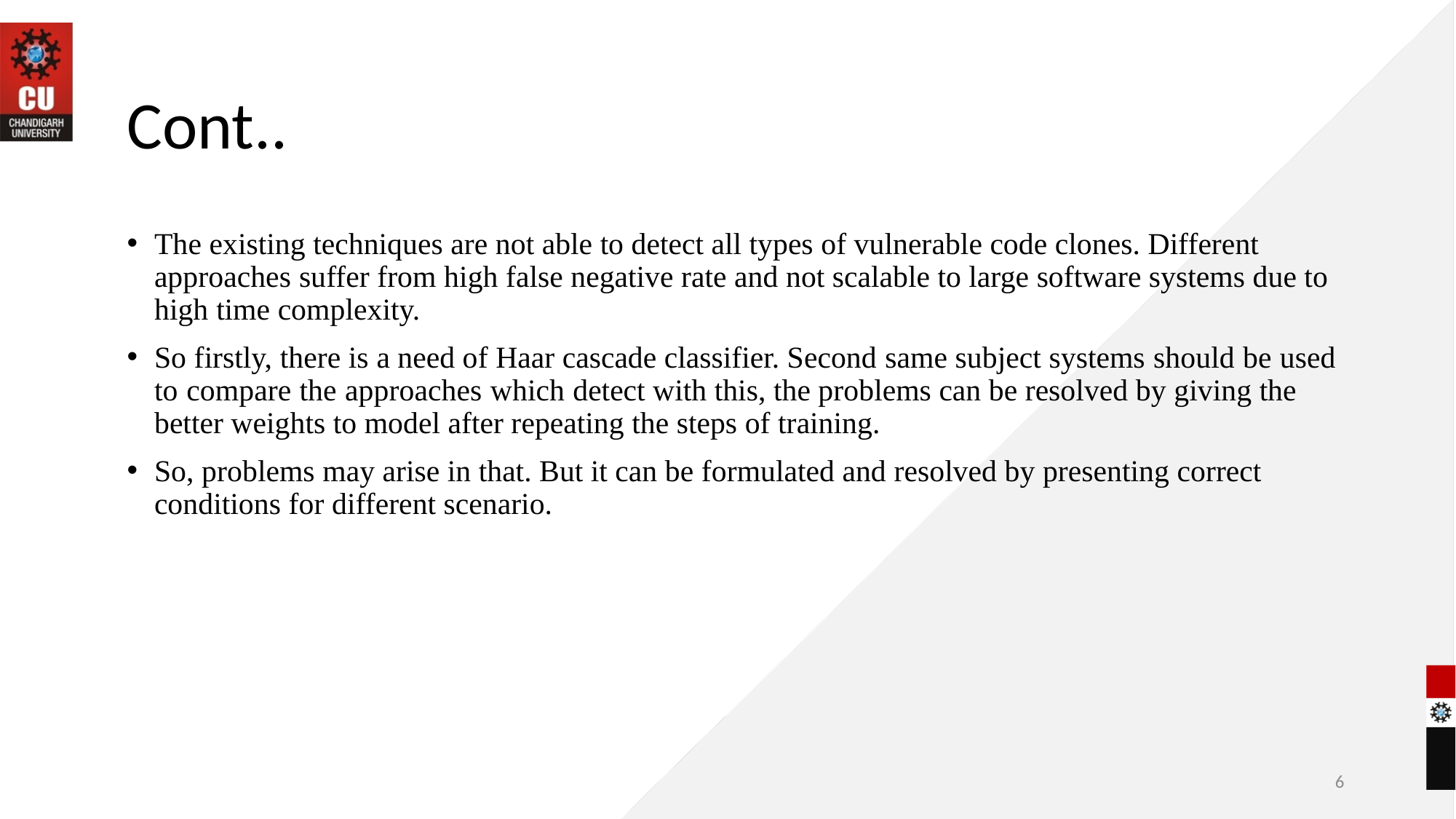

Cont..

The existing techniques are not able to detect all types of vulnerable code clones. Different approaches suffer from high false negative rate and not scalable to large software systems due to high time complexity.
So firstly, there is a need of Haar cascade classifier. Second same subject systems should be used to compare the approaches which detect with this, the problems can be resolved by giving the better weights to model after repeating the steps of training.
So, problems may arise in that. But it can be formulated and resolved by presenting correct conditions for different scenario.

6